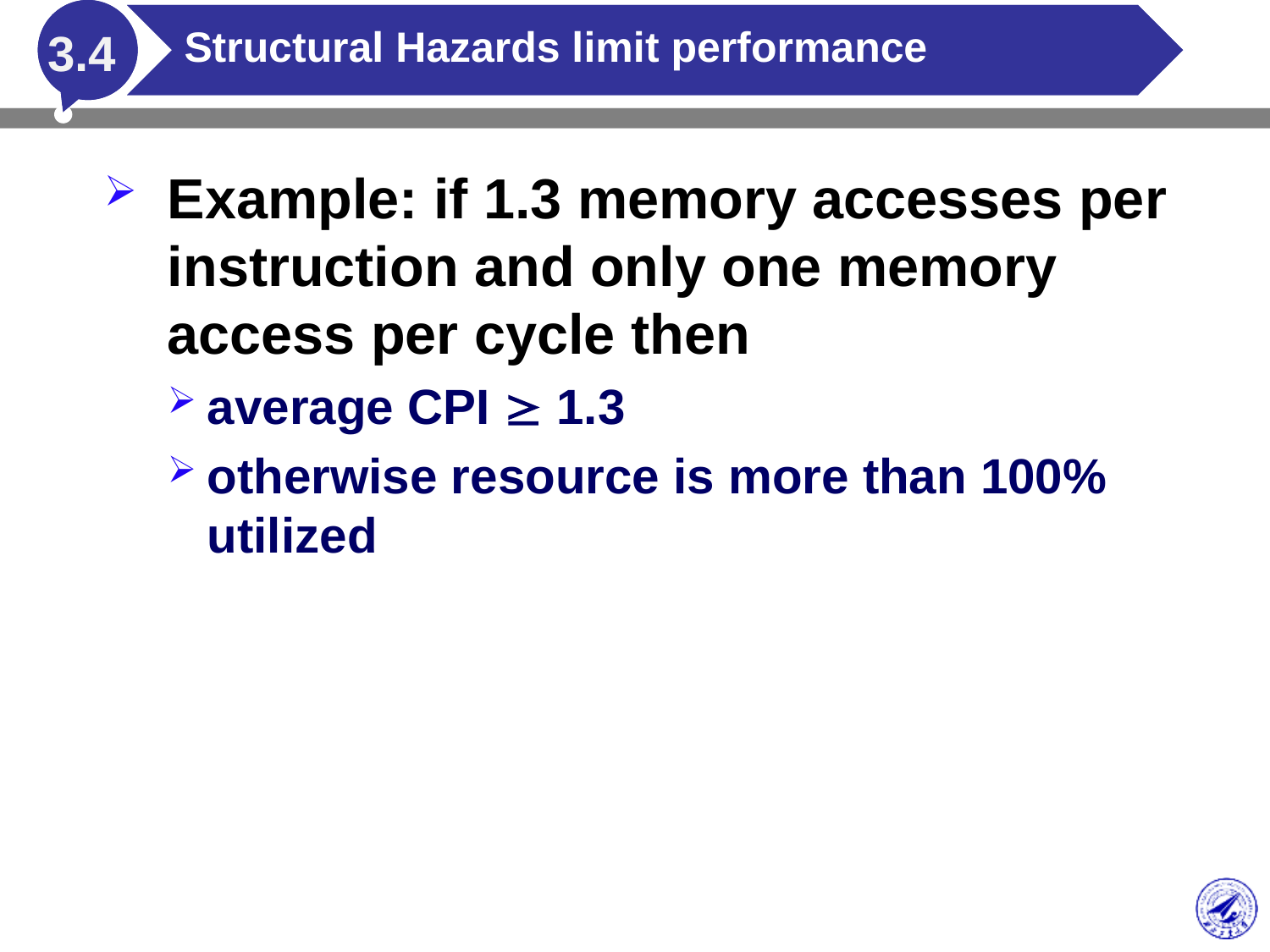

# Structural Hazards limit performance
3.4
Example: if 1.3 memory accesses per instruction and only one memory access per cycle then
average CPI ≥ 1.3
otherwise resource is more than 100% utilized